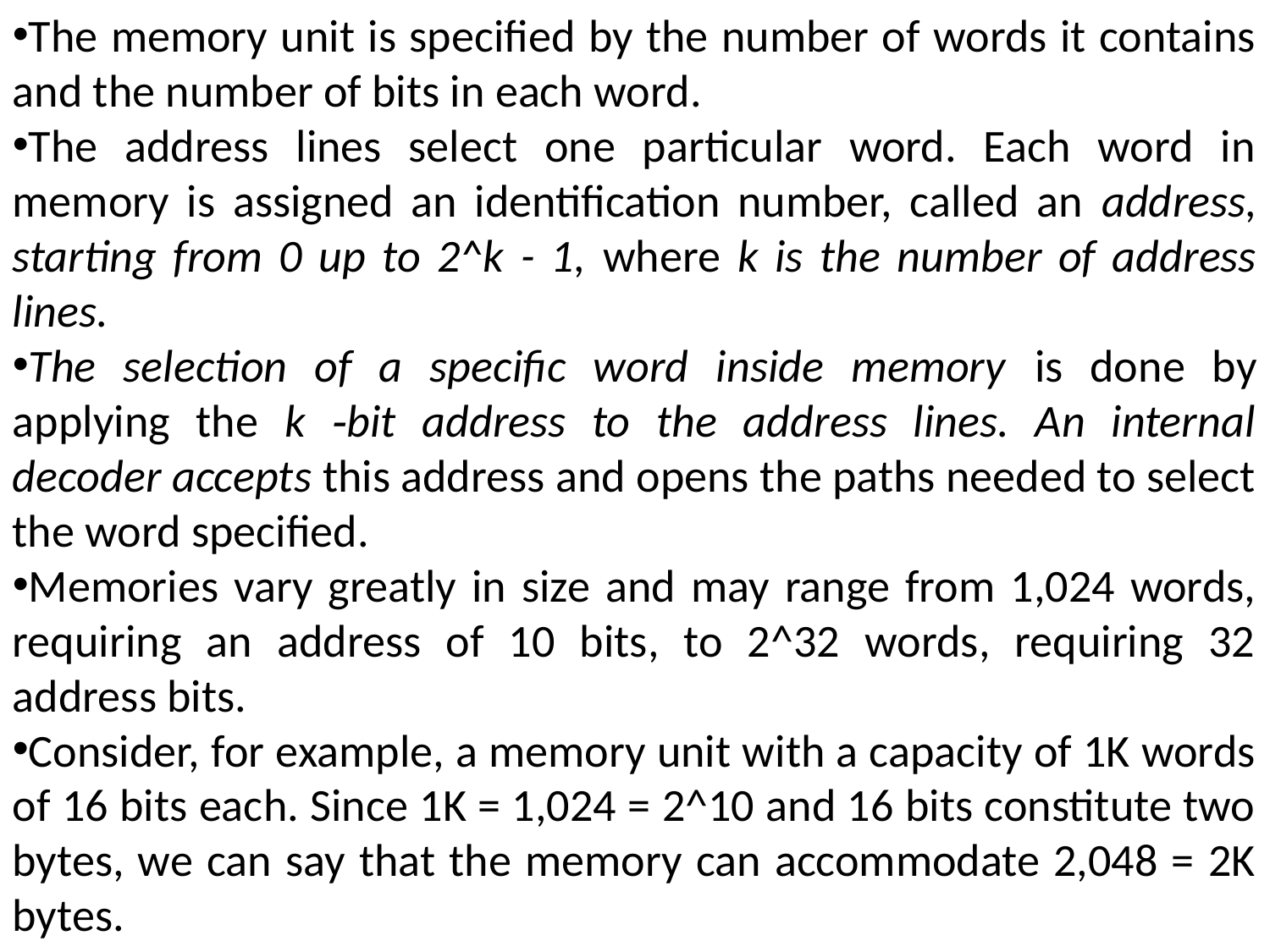

The memory unit is specified by the number of words it contains and the number of bits in each word.
The address lines select one particular word. Each word in memory is assigned an identification number, called an address, starting from 0 up to 2^k - 1, where k is the number of address lines.
The selection of a specific word inside memory is done by applying the k ‐bit address to the address lines. An internal decoder accepts this address and opens the paths needed to select the word specified.
Memories vary greatly in size and may range from 1,024 words, requiring an address of 10 bits, to 2^32 words, requiring 32 address bits.
Consider, for example, a memory unit with a capacity of 1K words of 16 bits each. Since 1K = 1,024 = 2^10 and 16 bits constitute two bytes, we can say that the memory can accommodate 2,048 = 2K bytes.